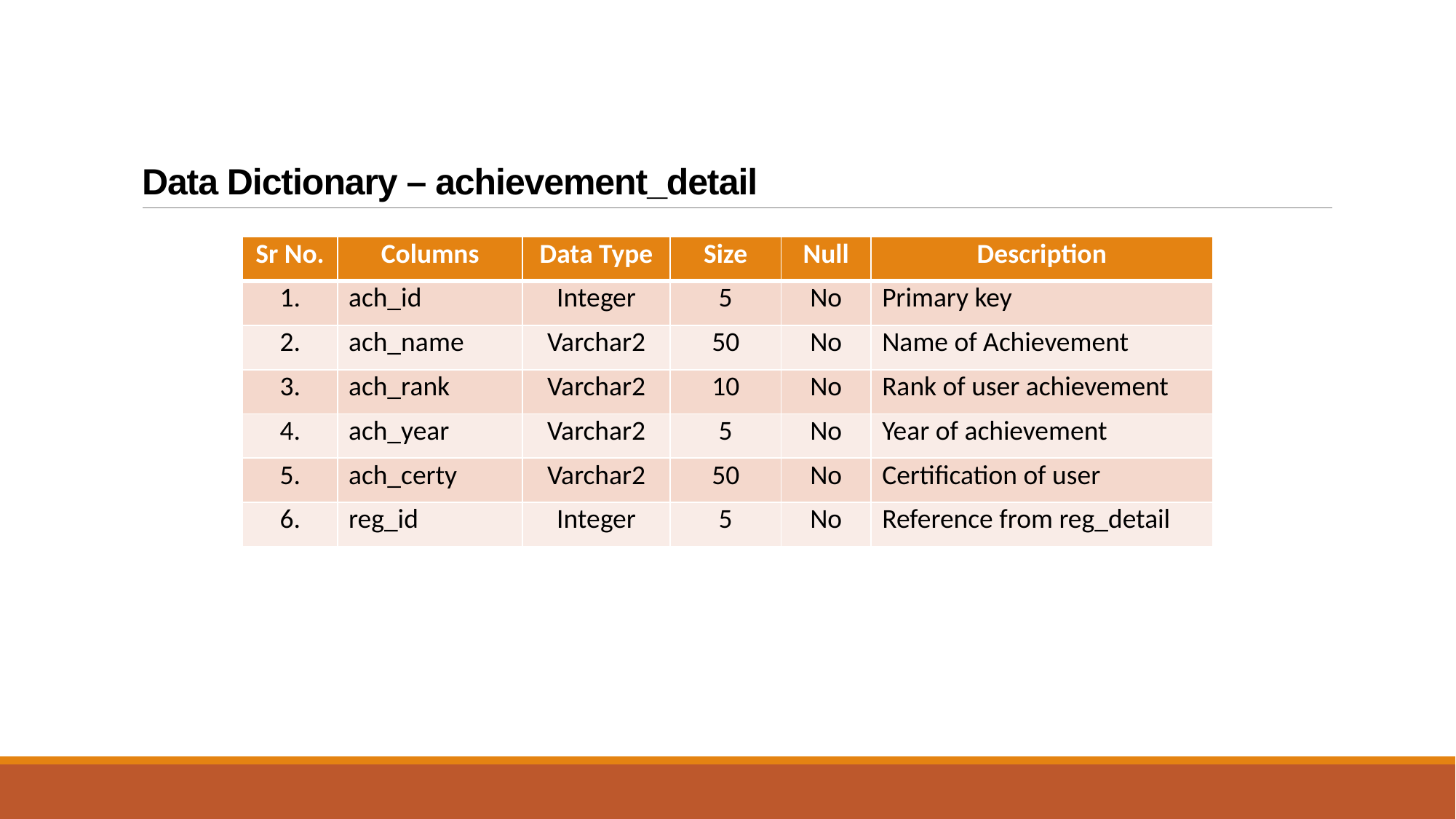

# Data Dictionary – achievement_detail
| Sr No. | Columns | Data Type | Size | Null | Description |
| --- | --- | --- | --- | --- | --- |
| 1. | ach\_id | Integer | 5 | No | Primary key |
| 2. | ach\_name | Varchar2 | 50 | No | Name of Achievement |
| 3. | ach\_rank | Varchar2 | 10 | No | Rank of user achievement |
| 4. | ach\_year | Varchar2 | 5 | No | Year of achievement |
| 5. | ach\_certy | Varchar2 | 50 | No | Certification of user |
| 6. | reg\_id | Integer | 5 | No | Reference from reg\_detail |